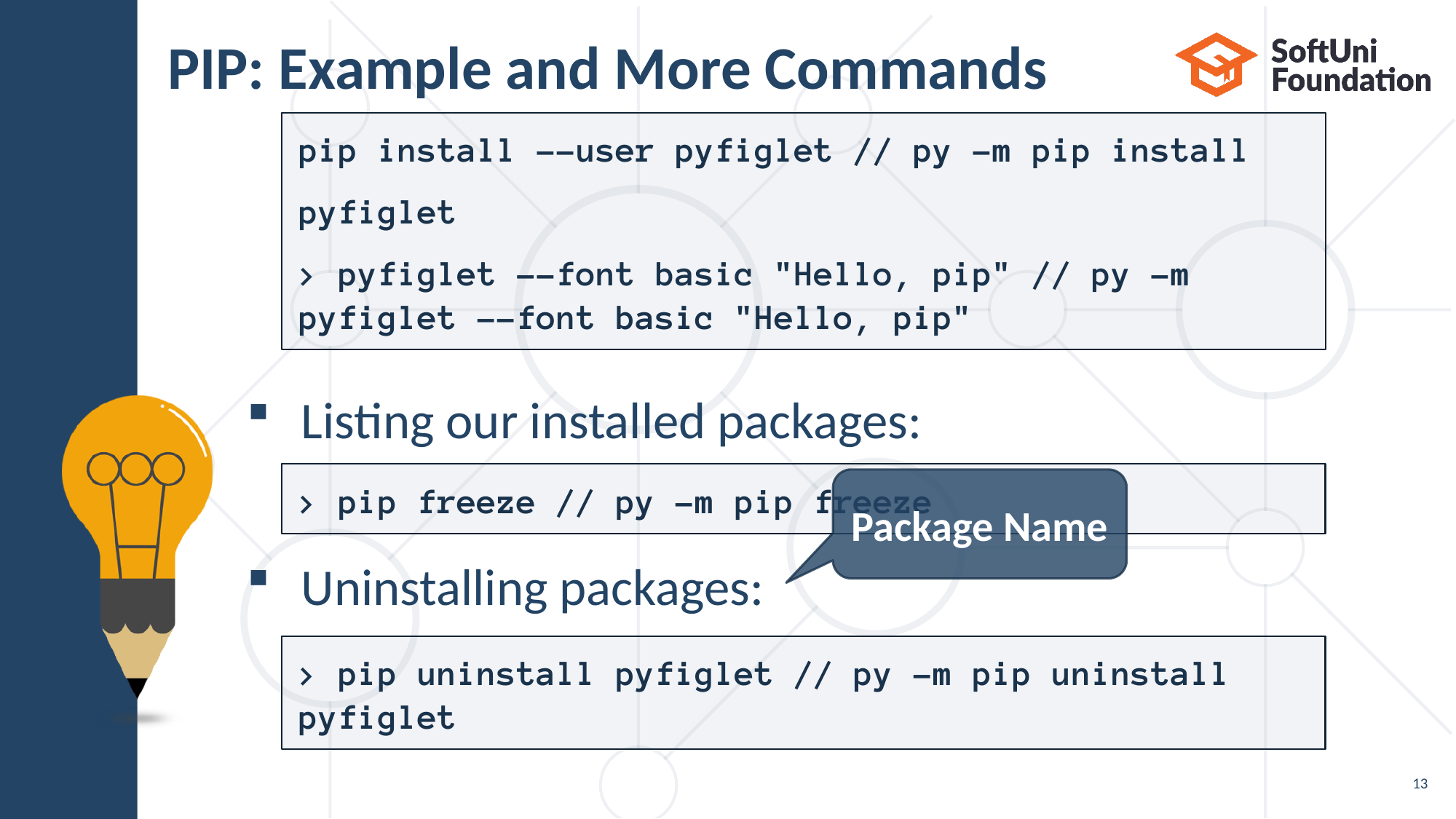

# PIP: Example and More Commands
pip install --user pyfiglet // py –m pip install
pyfiglet
> pyfiglet --font basic "Hello, pip" // py -m pyfiglet --font basic "Hello, pip"

Listing our installed packages:

Uninstalling packages:
> pip freeze // py -m pip freeze
Package Name
> pip uninstall pyfiglet // py -m pip uninstall pyfiglet
13